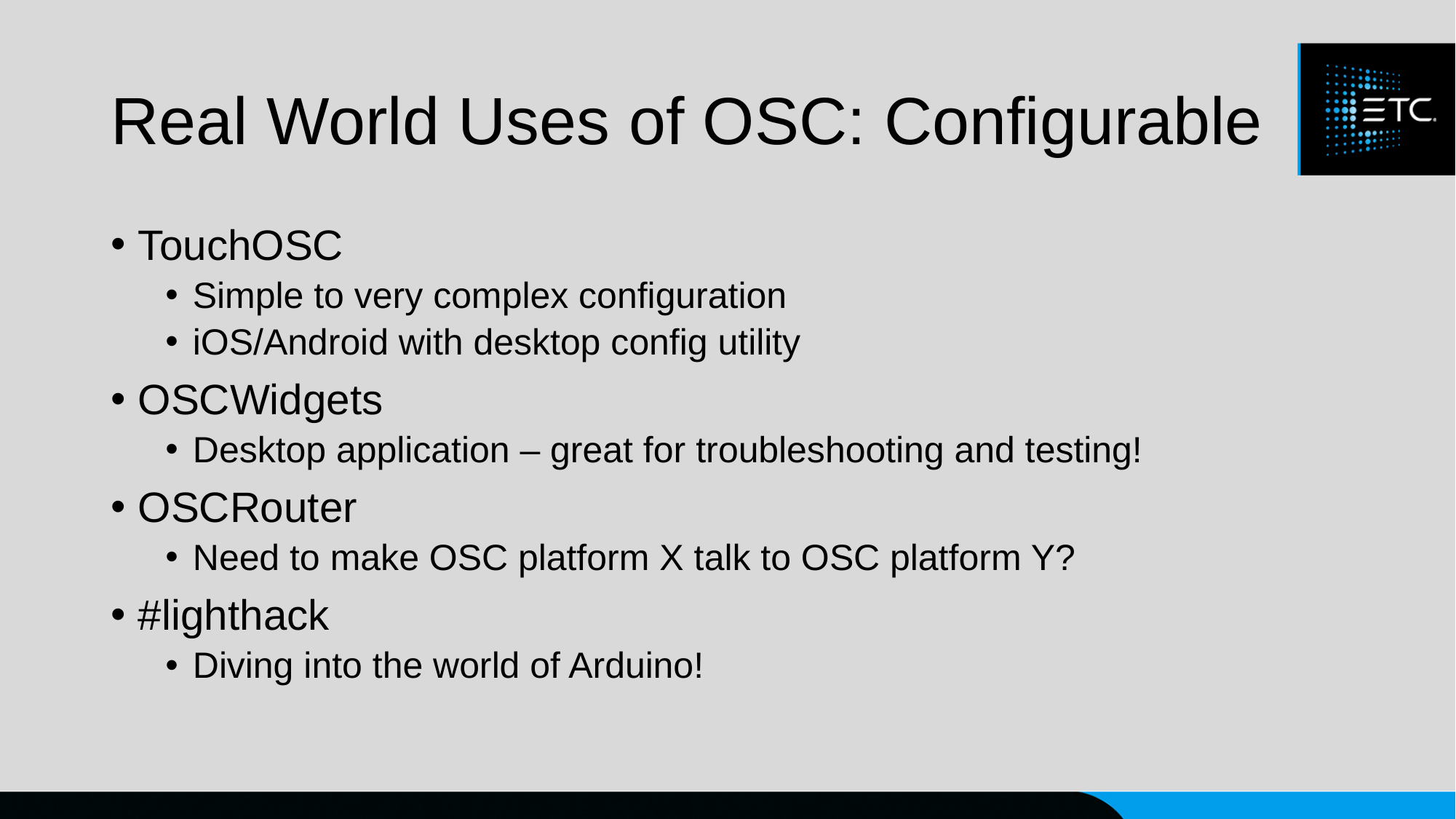

# Real World Uses of OSC: Configurable
TouchOSC
Simple to very complex configuration
iOS/Android with desktop config utility
OSCWidgets
Desktop application – great for troubleshooting and testing!
OSCRouter
Need to make OSC platform X talk to OSC platform Y?
#lighthack
Diving into the world of Arduino!